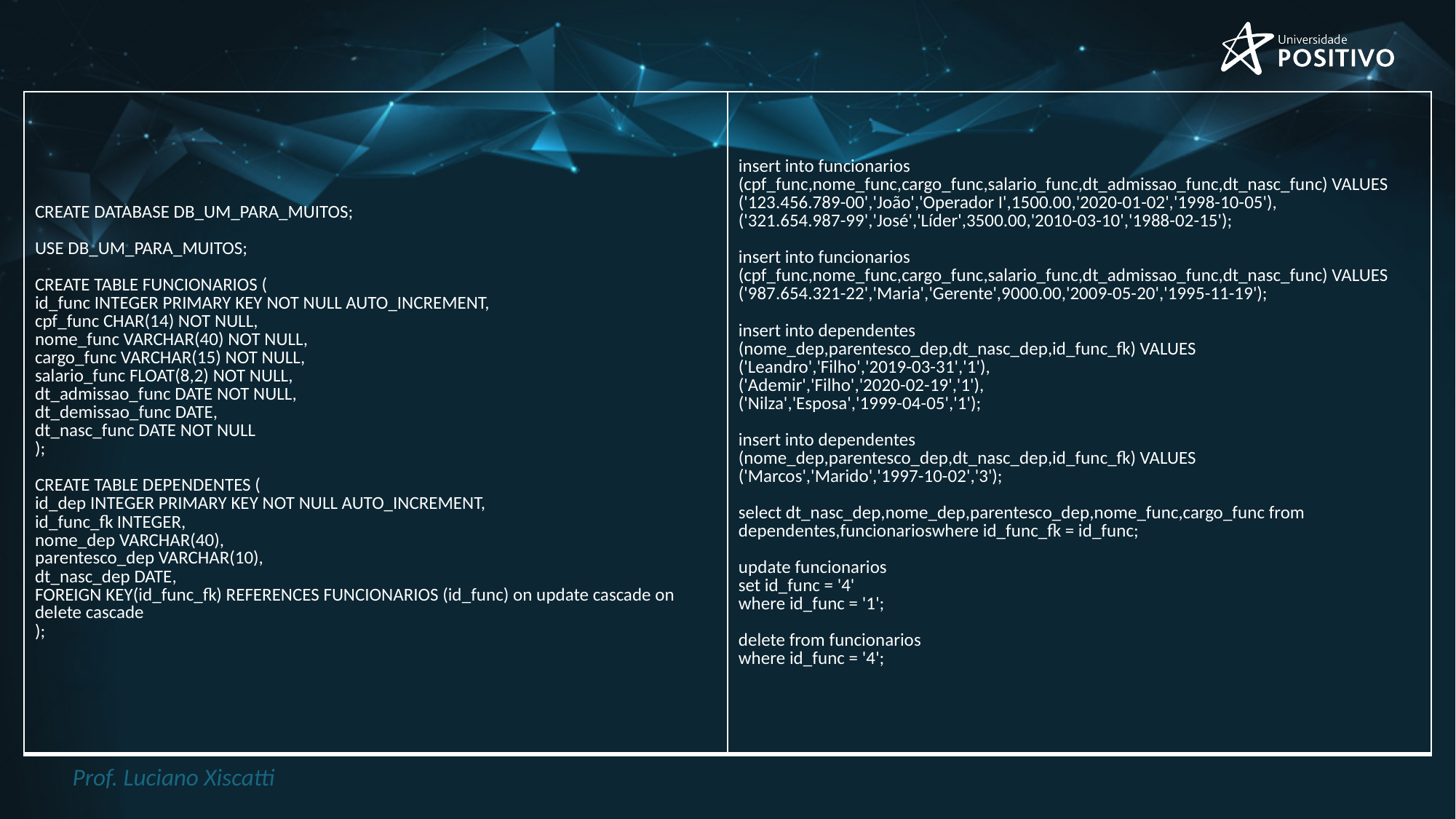

| CREATE DATABASE DB\_UM\_PARA\_MUITOS; USE DB\_UM\_PARA\_MUITOS; CREATE TABLE FUNCIONARIOS ( id\_func INTEGER PRIMARY KEY NOT NULL AUTO\_INCREMENT, cpf\_func CHAR(14) NOT NULL, nome\_func VARCHAR(40) NOT NULL, cargo\_func VARCHAR(15) NOT NULL, salario\_func FLOAT(8,2) NOT NULL, dt\_admissao\_func DATE NOT NULL, dt\_demissao\_func DATE, dt\_nasc\_func DATE NOT NULL ); CREATE TABLE DEPENDENTES ( id\_dep INTEGER PRIMARY KEY NOT NULL AUTO\_INCREMENT, id\_func\_fk INTEGER, nome\_dep VARCHAR(40), parentesco\_dep VARCHAR(10), dt\_nasc\_dep DATE, FOREIGN KEY(id\_func\_fk) REFERENCES FUNCIONARIOS (id\_func) on update cascade on delete cascade ); | insert into funcionarios (cpf\_func,nome\_func,cargo\_func,salario\_func,dt\_admissao\_func,dt\_nasc\_func) VALUES ('123.456.789-00','João','Operador I',1500.00,'2020-01-02','1998-10-05'), ('321.654.987-99','José','Líder',3500.00,'2010-03-10','1988-02-15'); insert into funcionarios (cpf\_func,nome\_func,cargo\_func,salario\_func,dt\_admissao\_func,dt\_nasc\_func) VALUES ('987.654.321-22','Maria','Gerente',9000.00,'2009-05-20','1995-11-19'); insert into dependentes (nome\_dep,parentesco\_dep,dt\_nasc\_dep,id\_func\_fk) VALUES ('Leandro','Filho','2019-03-31','1'), ('Ademir','Filho','2020-02-19','1'), ('Nilza','Esposa','1999-04-05','1'); insert into dependentes (nome\_dep,parentesco\_dep,dt\_nasc\_dep,id\_func\_fk) VALUES ('Marcos','Marido','1997-10-02','3'); select dt\_nasc\_dep,nome\_dep,parentesco\_dep,nome\_func,cargo\_func from dependentes,funcionarioswhere id\_func\_fk = id\_func; update funcionarios set id\_func = '4' where id\_func = '1'; delete from funcionarios where id\_func = '4'; |
| --- | --- |